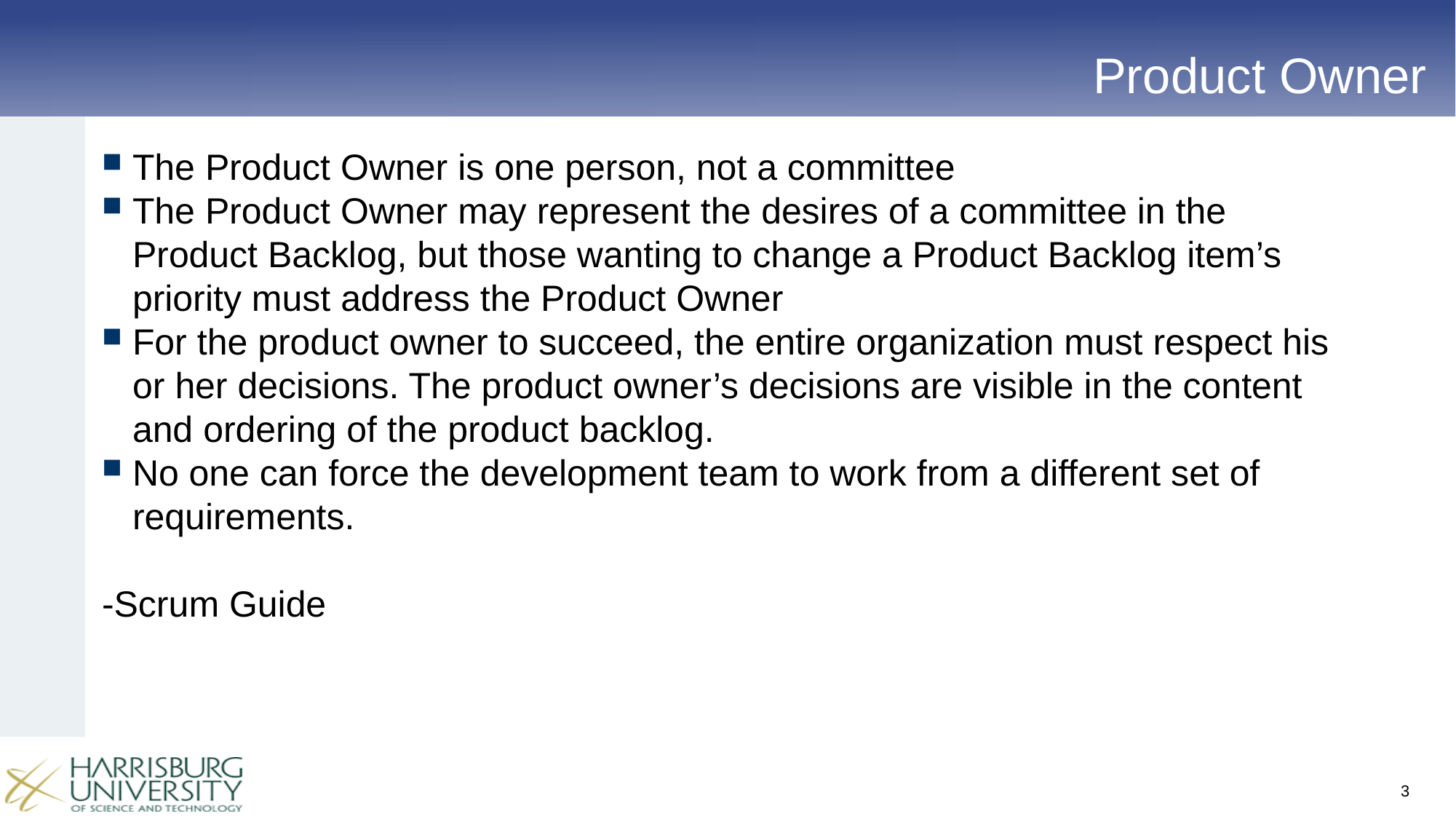

# Product Owner
The Product Owner is one person, not a committee
The Product Owner may represent the desires of a committee in the Product Backlog, but those wanting to change a Product Backlog item’s priority must address the Product Owner
For the product owner to succeed, the entire organization must respect his or her decisions. The product owner’s decisions are visible in the content and ordering of the product backlog.
No one can force the development team to work from a different set of requirements.

-Scrum Guide

3